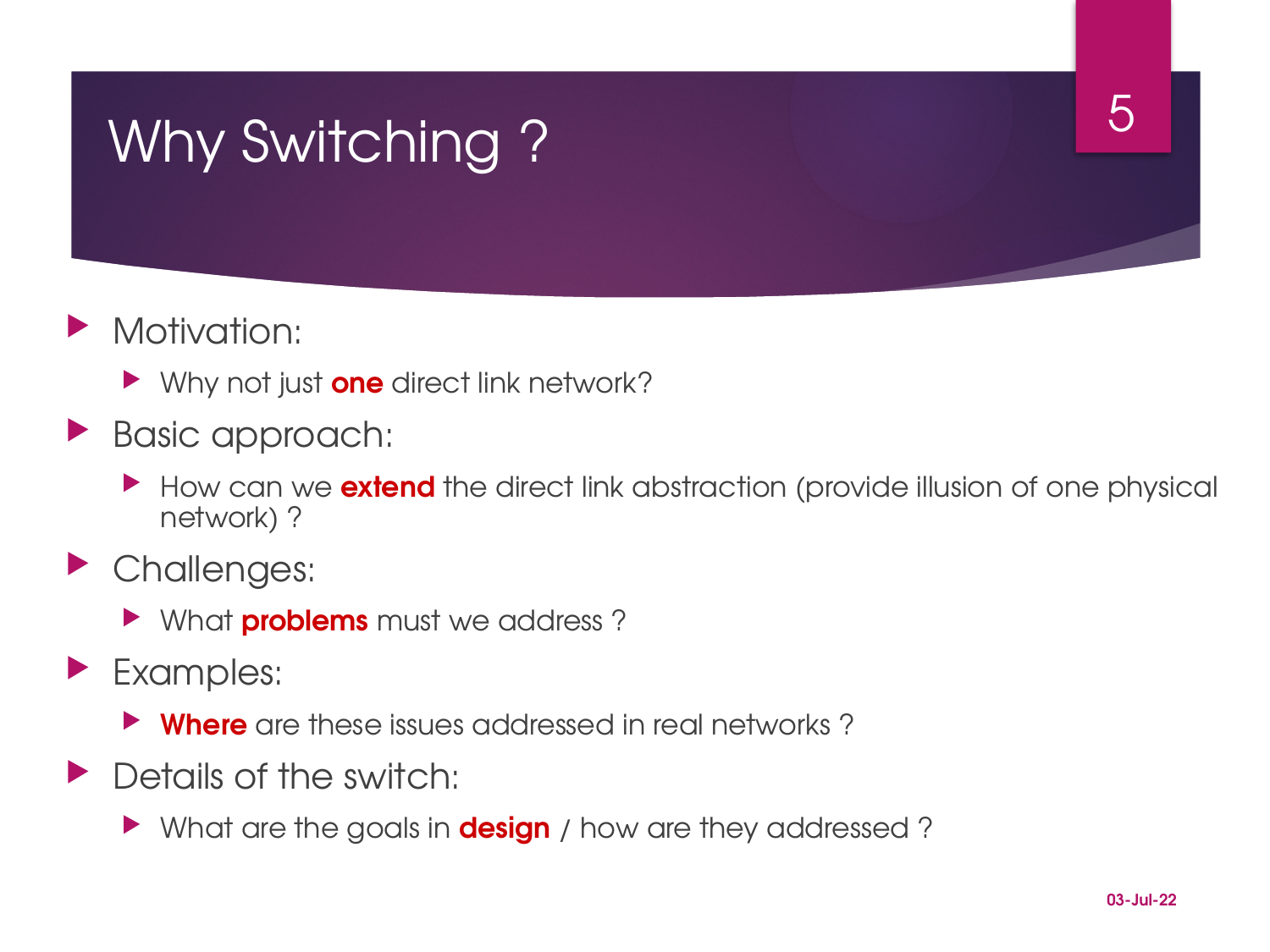

5
# Why Switching ?
Motivation:
Why not just one direct link network?
Basic approach:
How can we extend the direct link abstraction (provide illusion of one physical network) ?
Challenges:
What problems must we address ?
Examples:
Where are these issues addressed in real networks ?
Details of the switch:
What are the goals in design / how are they addressed ?
03-Jul-22